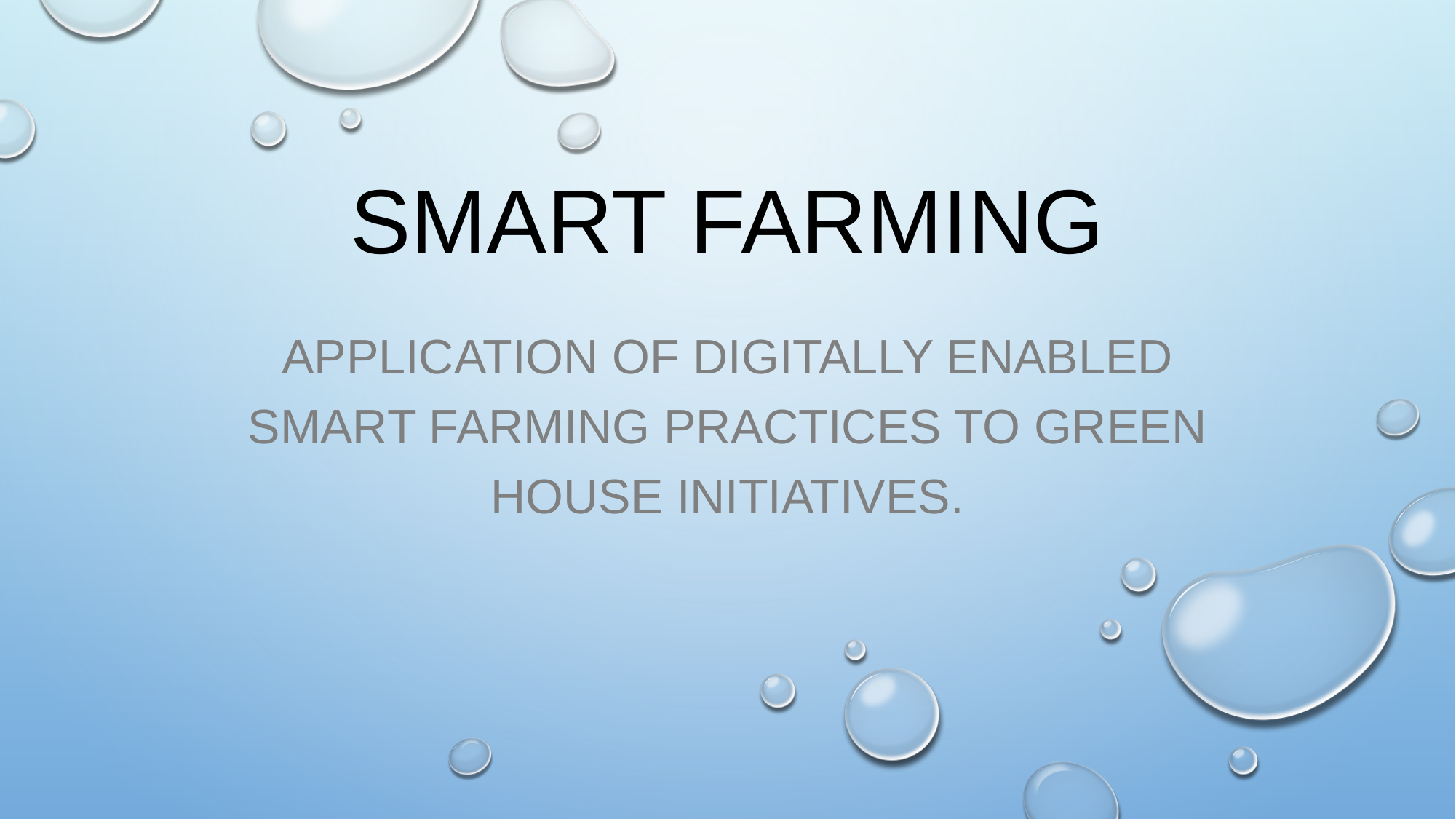

# Smart farming
Application of Digitally enabled Smart Farming Practices to Green house initiatives.